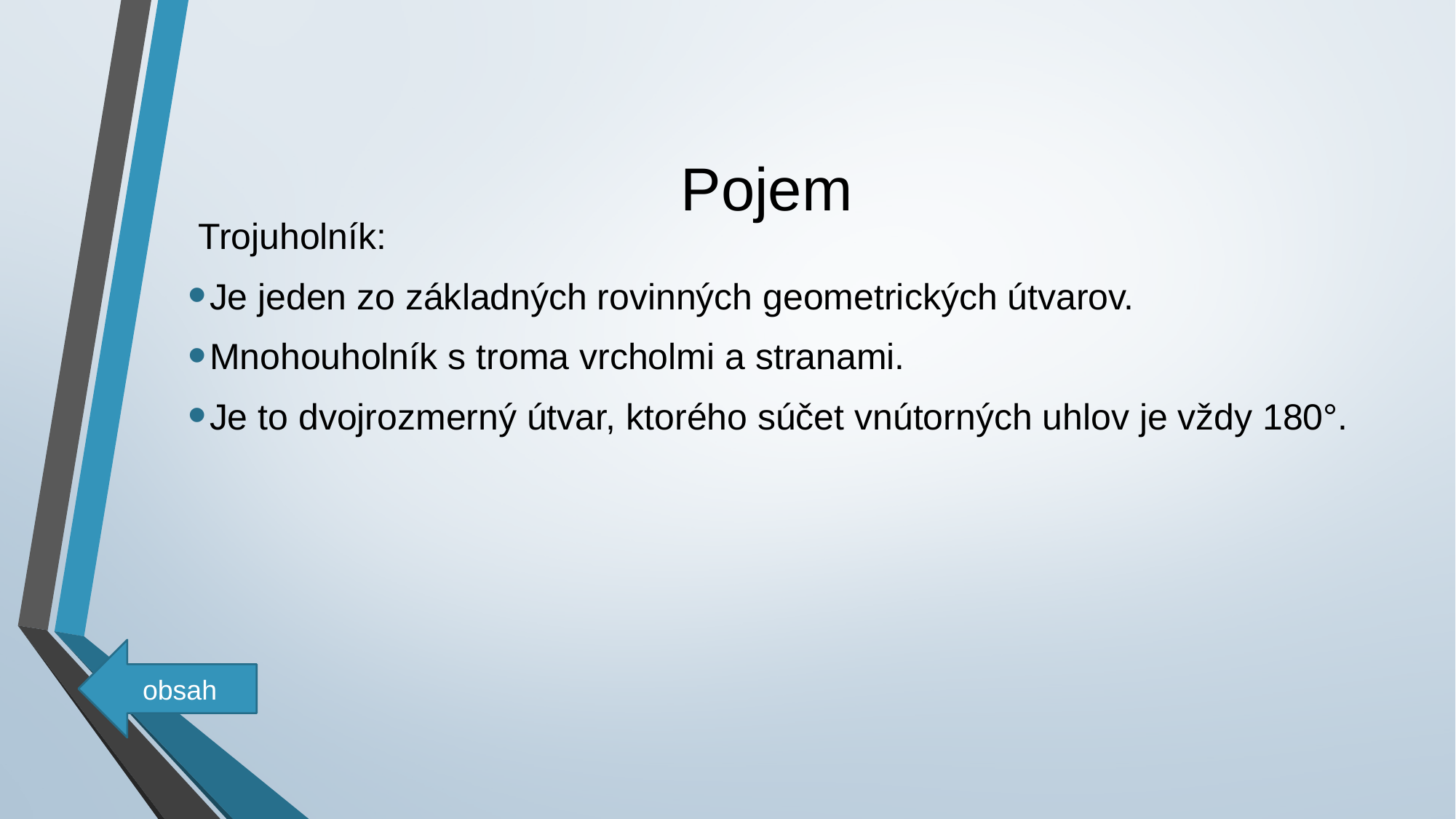

# Pojem
 Trojuholník:
Je jeden zo základných rovinných geometrických útvarov.
Mnohouholník s troma vrcholmi a stranami.
Je to dvojrozmerný útvar, ktorého súčet vnútorných uhlov je vždy 180°.

obsah